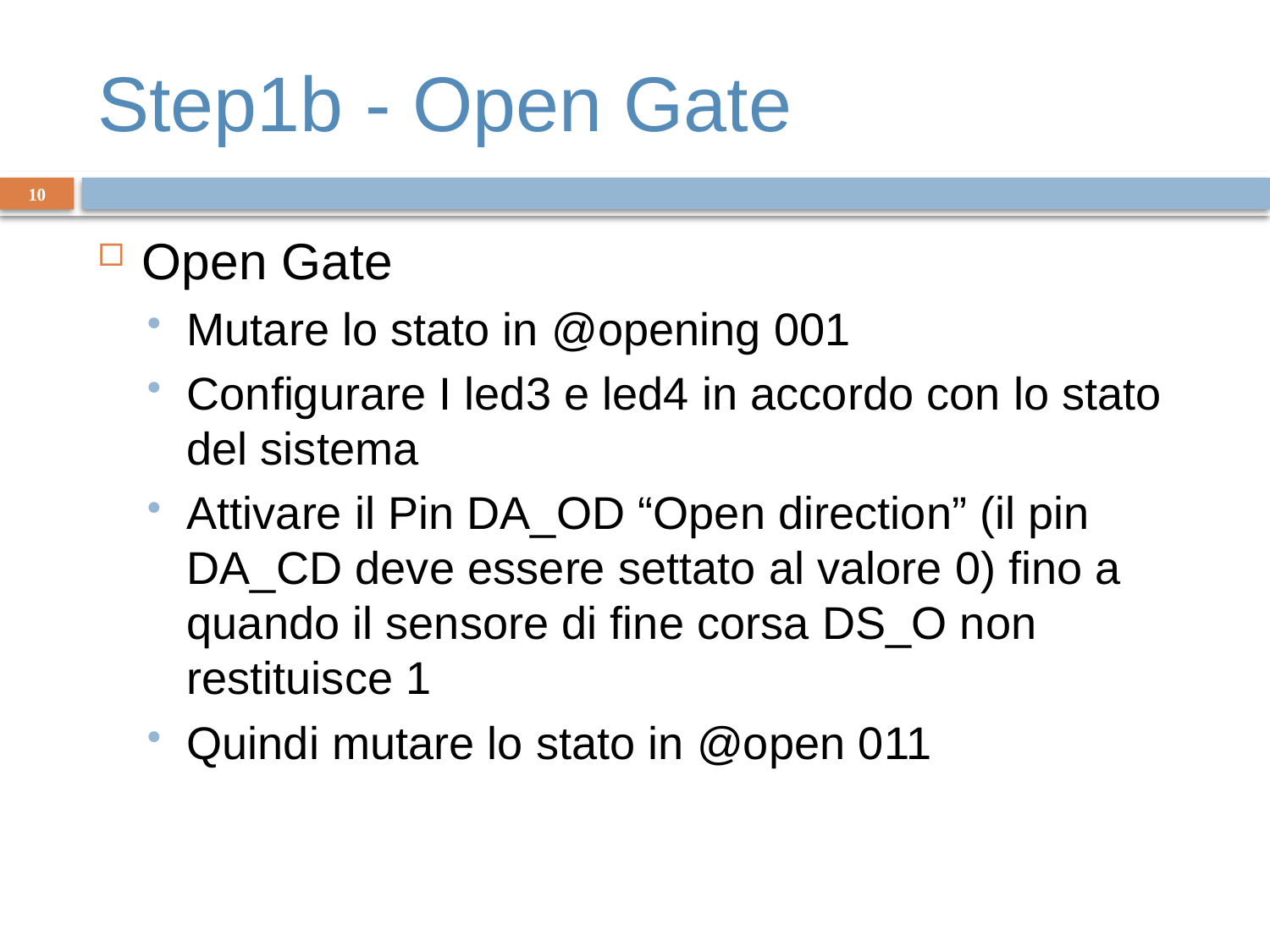

# Step1b - Open Gate
10
Open Gate
Mutare lo stato in @opening 001
Configurare I led3 e led4 in accordo con lo stato del sistema
Attivare il Pin DA_OD “Open direction” (il pin DA_CD deve essere settato al valore 0) fino a quando il sensore di fine corsa DS_O non restituisce 1
Quindi mutare lo stato in @open 011